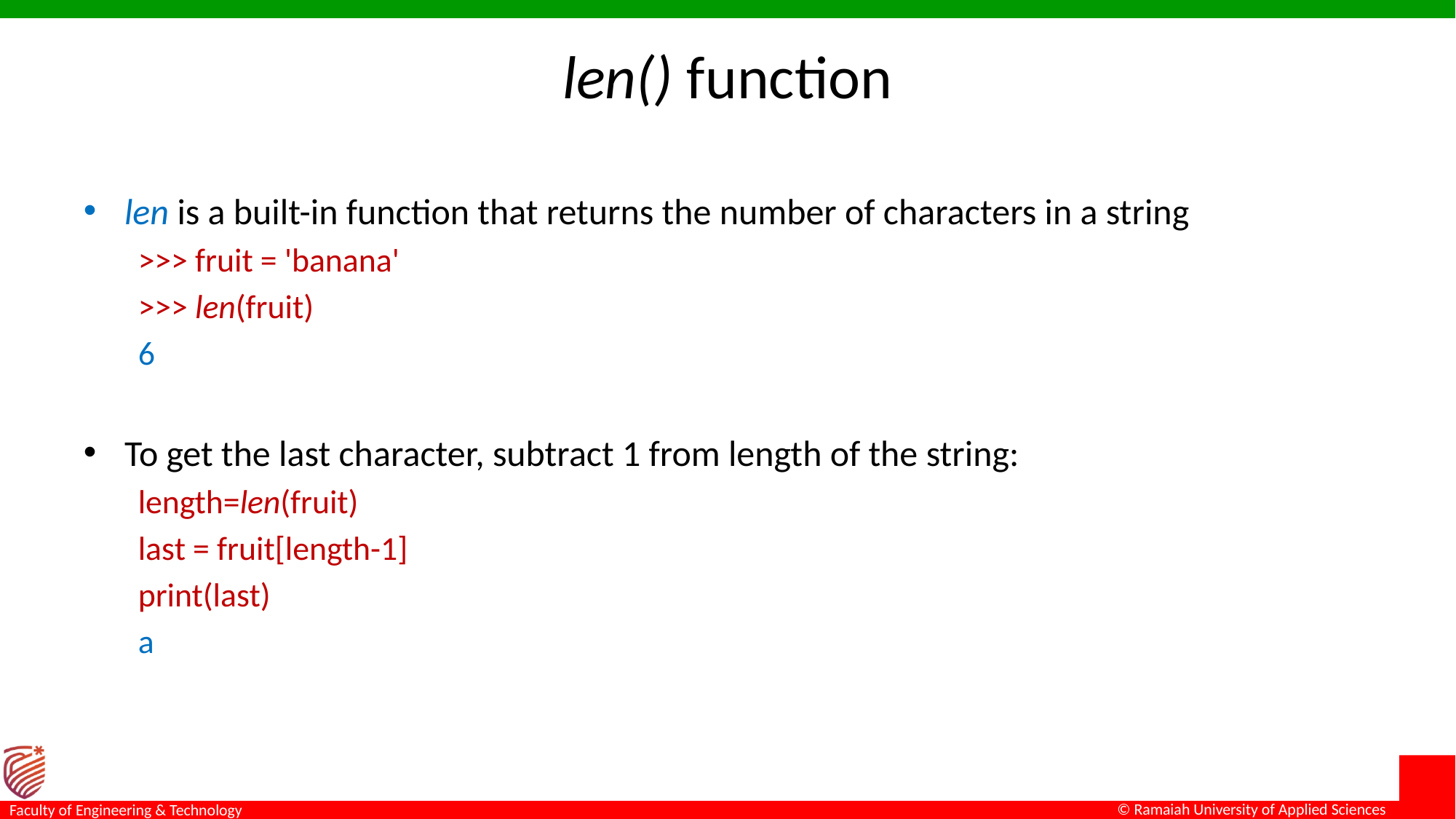

# len() function
len is a built-in function that returns the number of characters in a string
>>> fruit = 'banana'
>>> len(fruit)
6

To get the last character, subtract 1 from length of the string:
length=len(fruit)
last = fruit[length-1]
print(last)
a